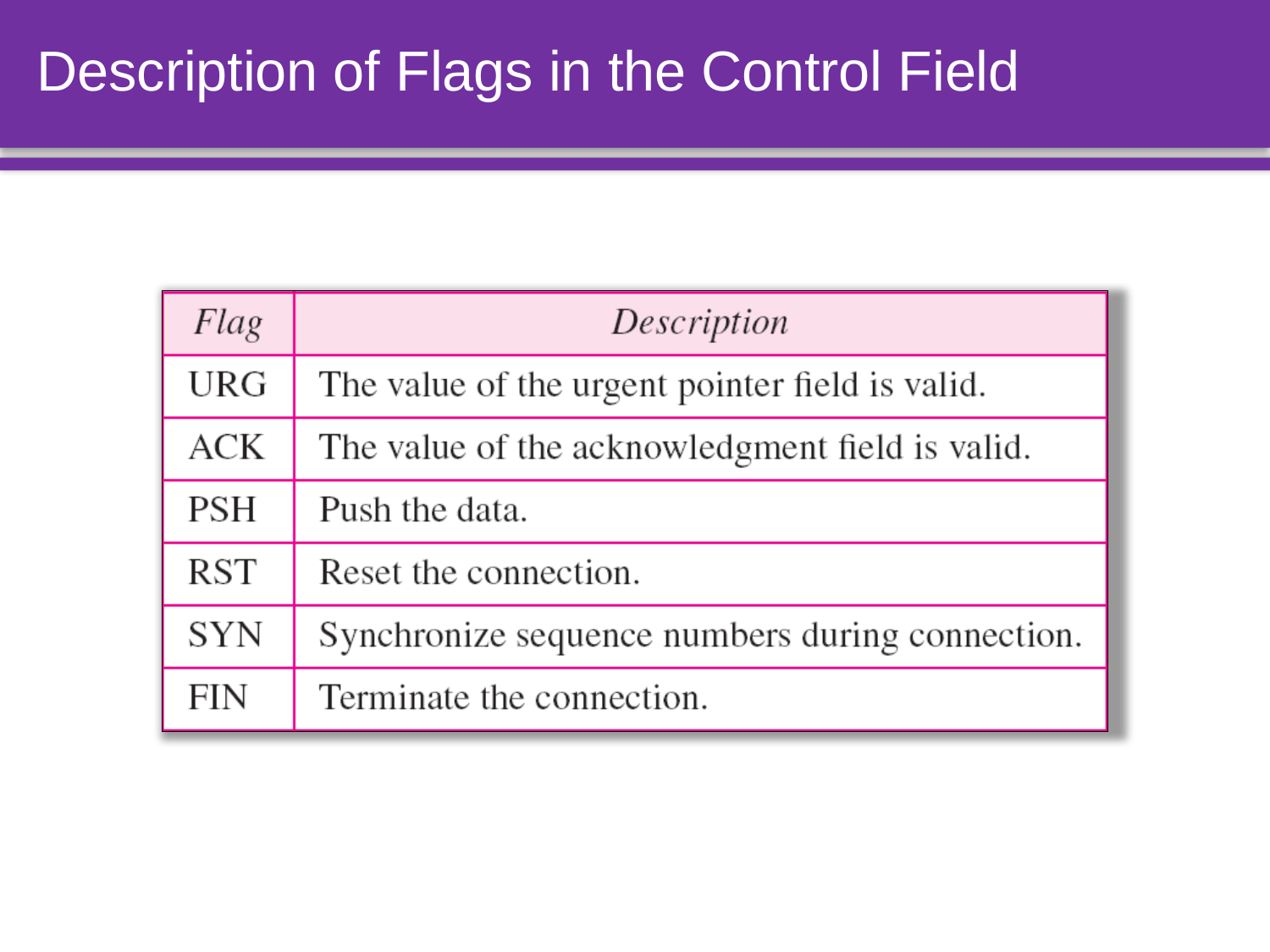

Description of Flags in the Control Field